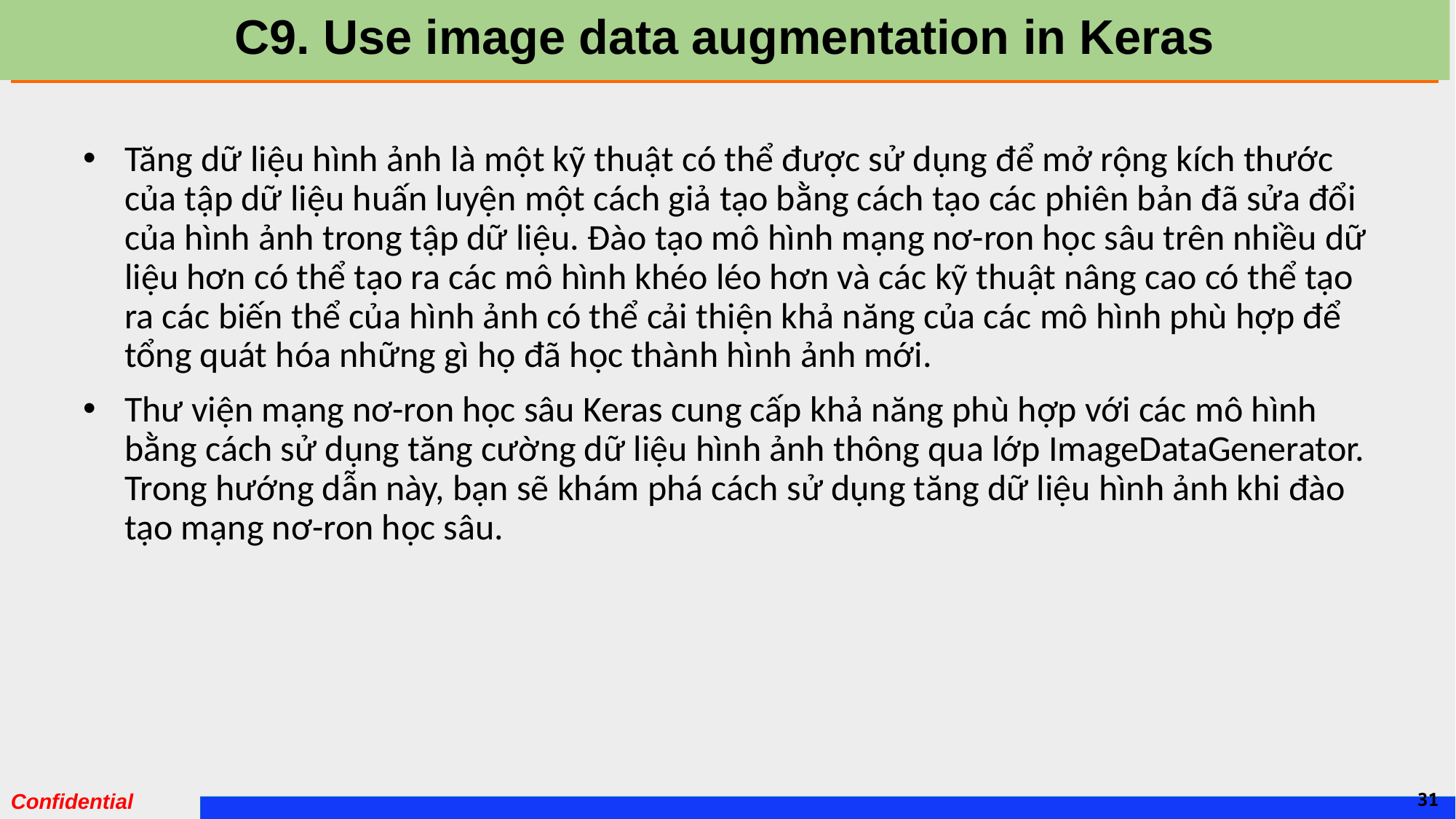

# C9. Use image data augmentation in Keras
Tăng dữ liệu hình ảnh là một kỹ thuật có thể được sử dụng để mở rộng kích thước của tập dữ liệu huấn luyện một cách giả tạo bằng cách tạo các phiên bản đã sửa đổi của hình ảnh trong tập dữ liệu. Đào tạo mô hình mạng nơ-ron học sâu trên nhiều dữ liệu hơn có thể tạo ra các mô hình khéo léo hơn và các kỹ thuật nâng cao có thể tạo ra các biến thể của hình ảnh có thể cải thiện khả năng của các mô hình phù hợp để tổng quát hóa những gì họ đã học thành hình ảnh mới.
Thư viện mạng nơ-ron học sâu Keras cung cấp khả năng phù hợp với các mô hình bằng cách sử dụng tăng cường dữ liệu hình ảnh thông qua lớp ImageDataGenerator. Trong hướng dẫn này, bạn sẽ khám phá cách sử dụng tăng dữ liệu hình ảnh khi đào tạo mạng nơ-ron học sâu.
31